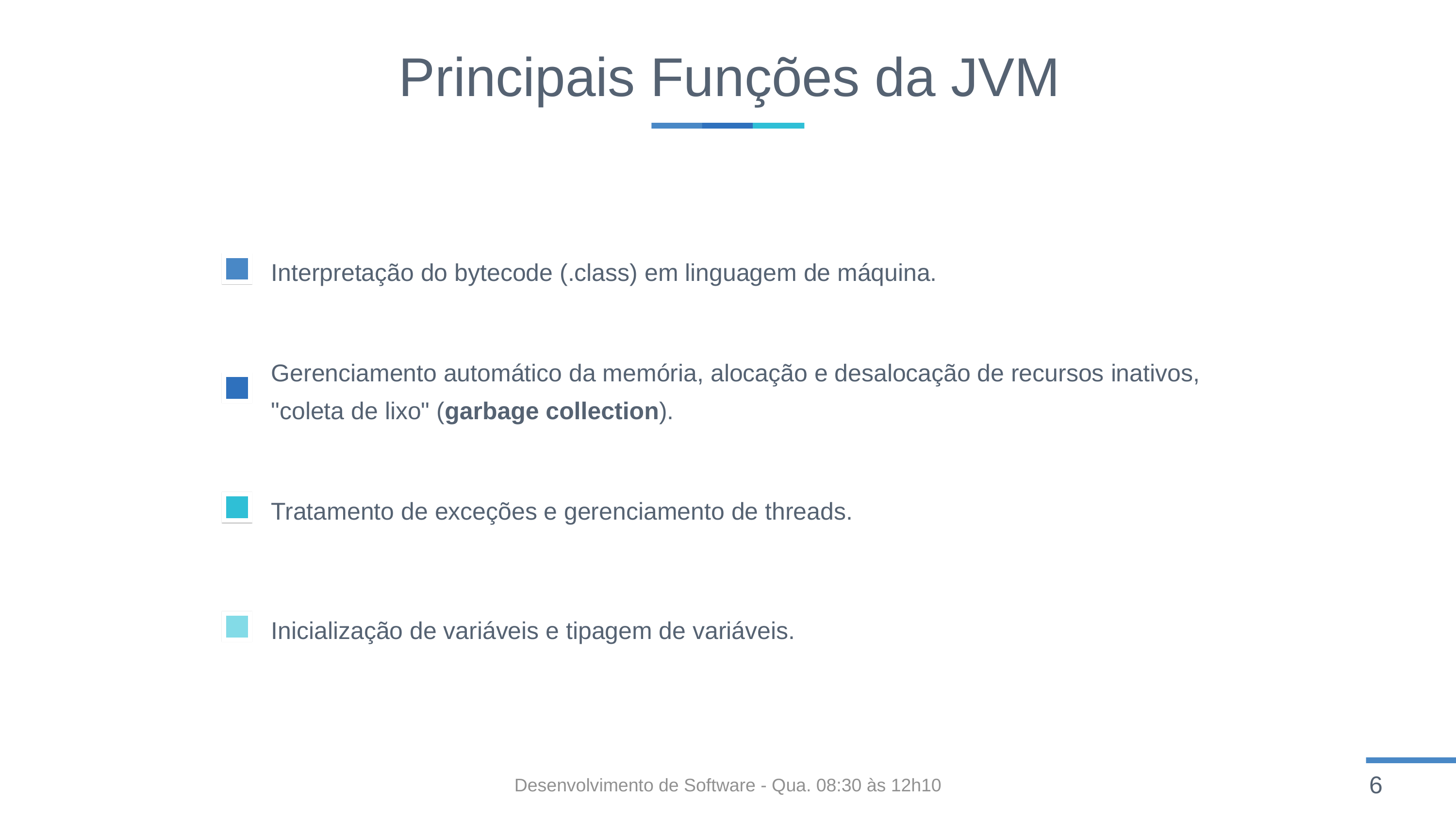

# Principais Funções da JVM
Interpretação do bytecode (.class) em linguagem de máquina.
Gerenciamento automático da memória, alocação e desalocação de recursos inativos, "coleta de lixo" (garbage collection).
Tratamento de exceções e gerenciamento de threads.
Inicialização de variáveis e tipagem de variáveis.
Desenvolvimento de Software - Qua. 08:30 às 12h10​
6